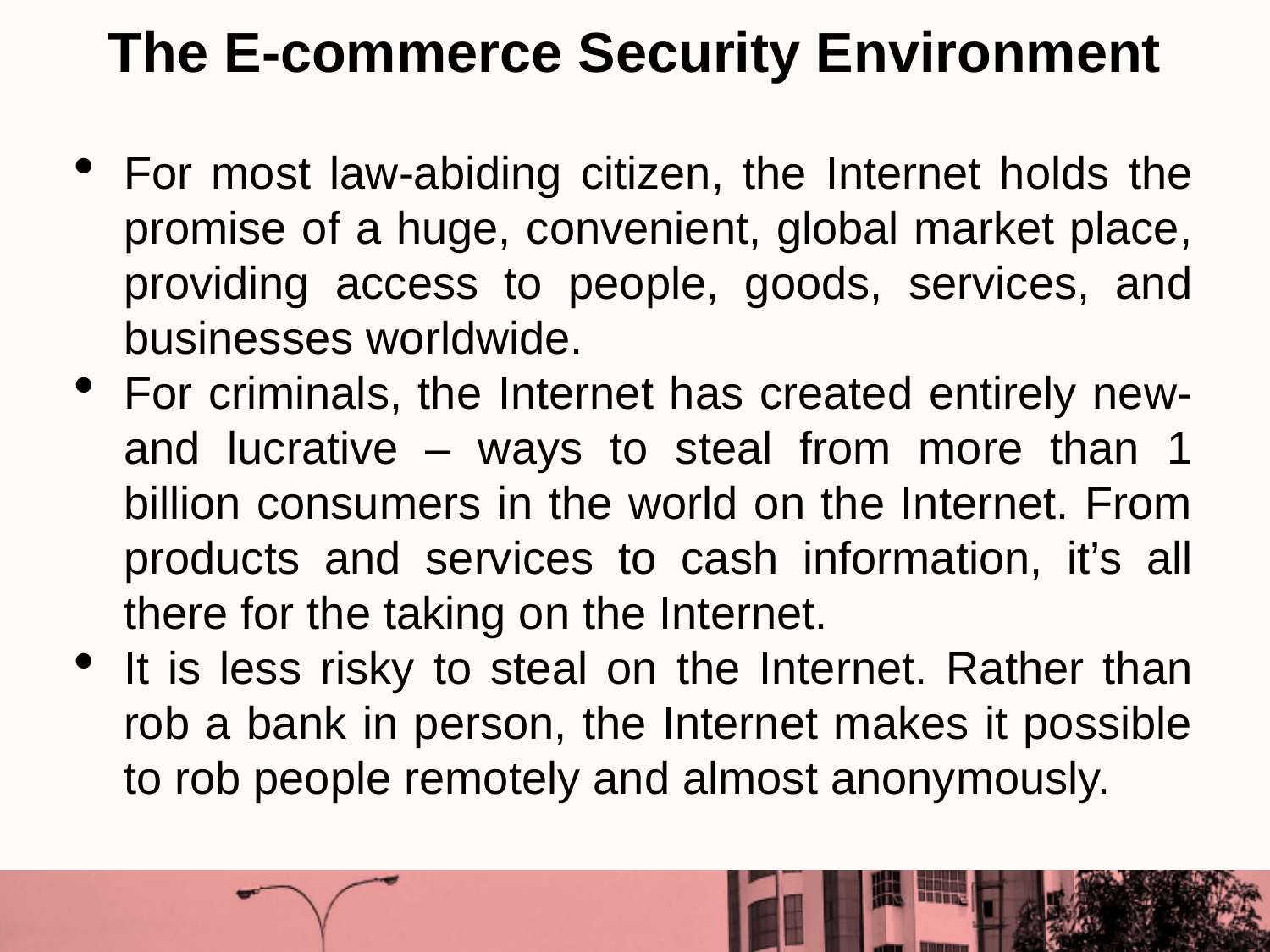

The E-commerce Security Environment
For most law-abiding citizen, the Internet holds the promise of a huge, convenient, global market place, providing access to people, goods, services, and businesses worldwide.
For criminals, the Internet has created entirely new- and lucrative – ways to steal from more than 1 billion consumers in the world on the Internet. From products and services to cash information, it’s all there for the taking on the Internet.
It is less risky to steal on the Internet. Rather than rob a bank in person, the Internet makes it possible to rob people remotely and almost anonymously.